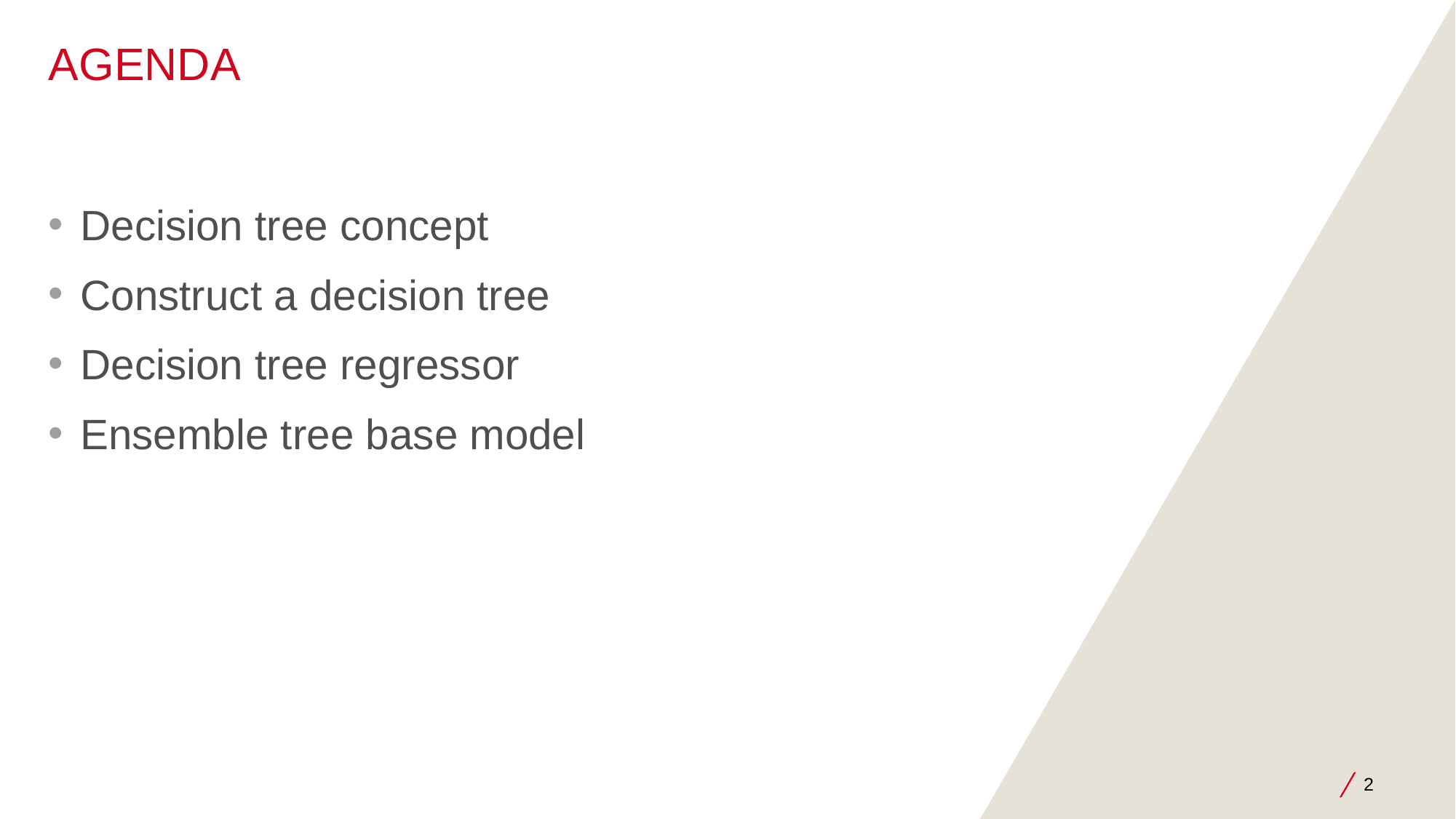

# Agenda
Decision tree concept
Construct a decision tree
Decision tree regressor
Ensemble tree base model

2